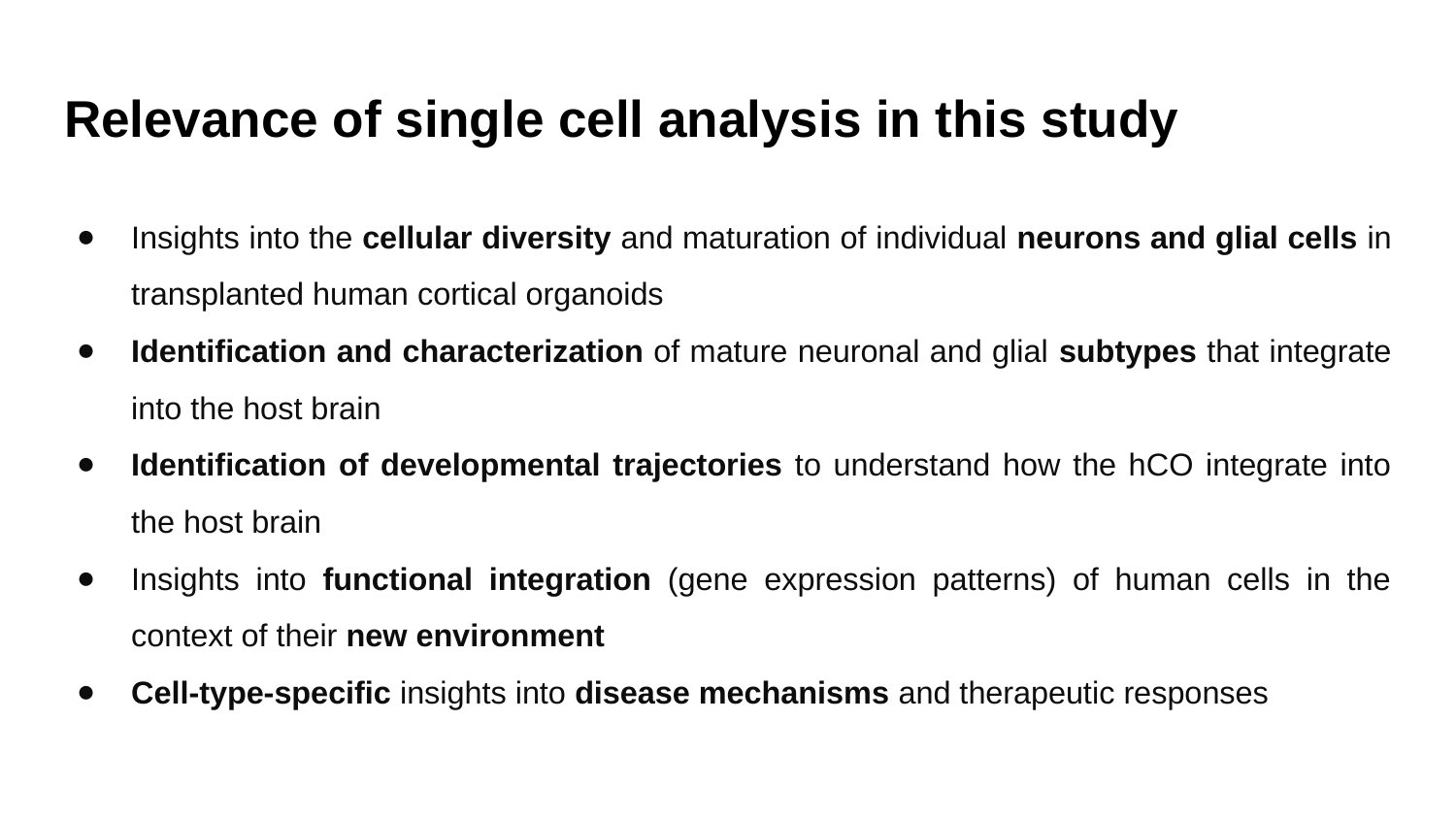

# Relevance of single cell analysis in this study
Insights into the cellular diversity and maturation of individual neurons and glial cells in transplanted human cortical organoids
Identification and characterization of mature neuronal and glial subtypes that integrate into the host brain
Identification of developmental trajectories to understand how the hCO integrate into the host brain
Insights into functional integration (gene expression patterns) of human cells in the context of their new environment
Cell-type-specific insights into disease mechanisms and therapeutic responses